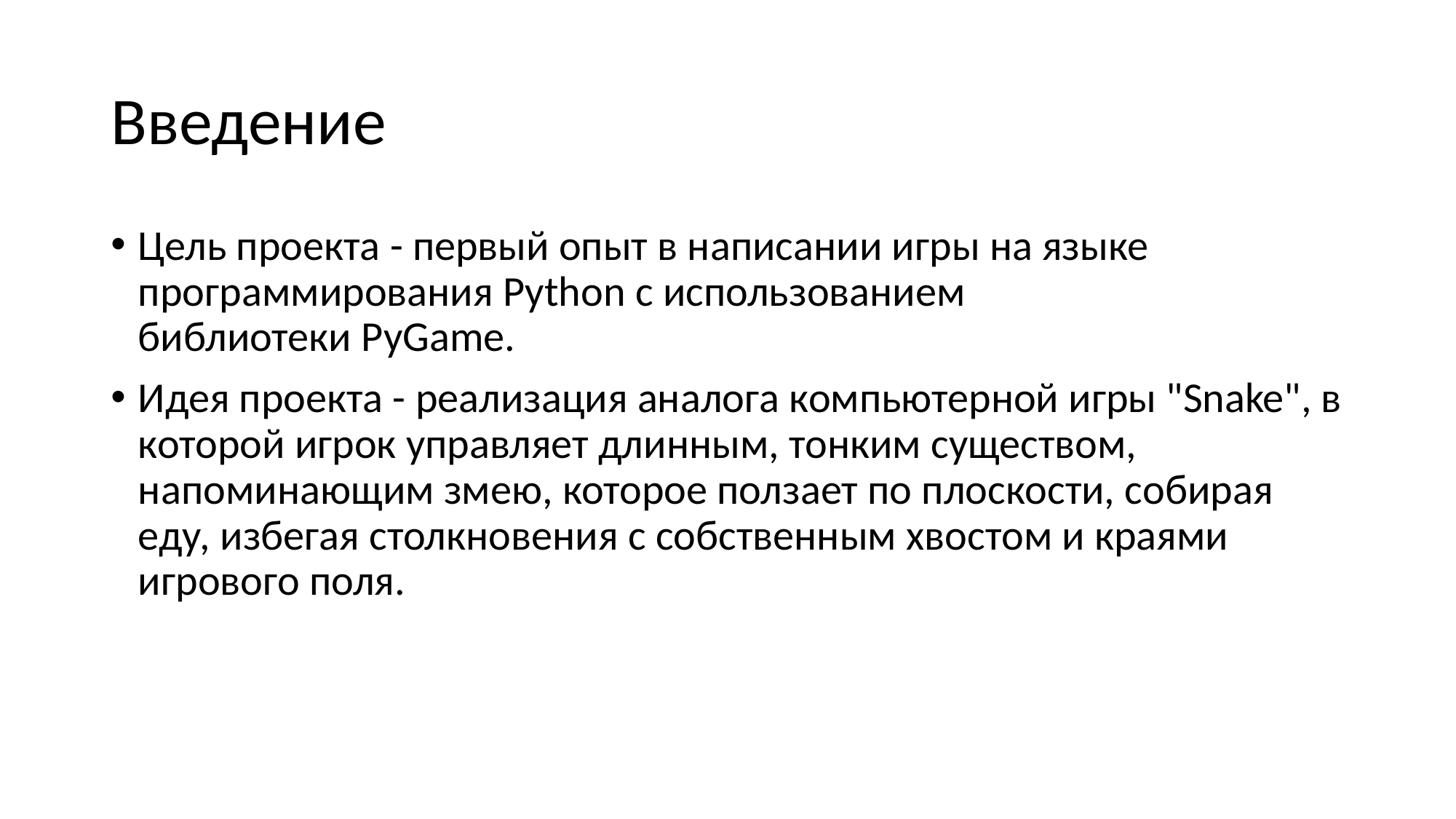

# Введение
Цель проекта - первый опыт в написании игры на языке программирования Python с использованием библиотеки PyGame.
Идея проекта - реализация аналога компьютерной игры "Snake", в которой игрок управляет длинным, тонким существом, напоминающим змею, которое ползает по плоскости, собирая еду, избегая столкновения с собственным хвостом и краями игрового поля.